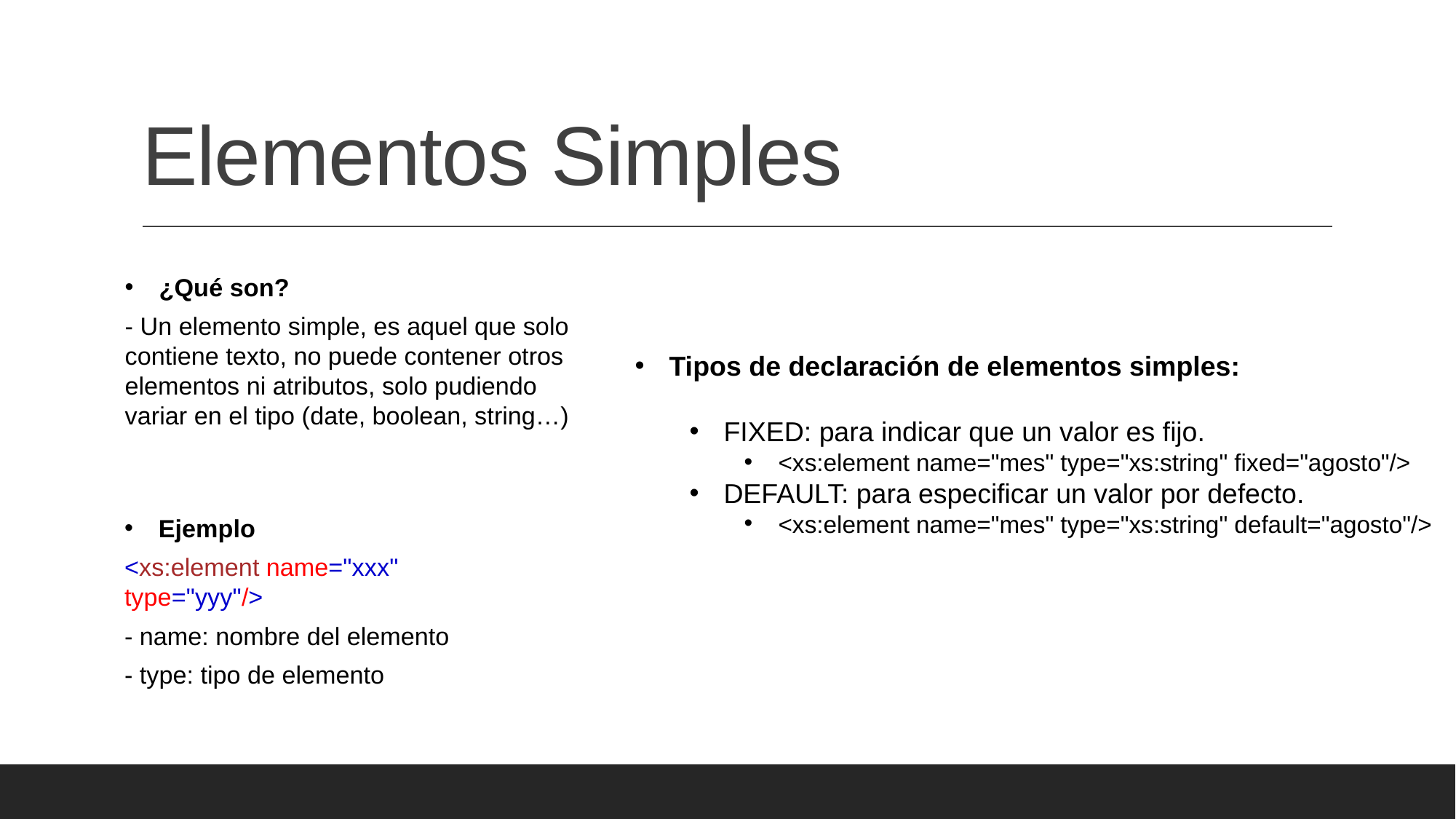

# Elementos Simples
¿Qué son?
- Un elemento simple, es aquel que solo contiene texto, no puede contener otros elementos ni atributos, solo pudiendo variar en el tipo (date, boolean, string…)

Tipos de declaración de elementos simples:

FIXED: para indicar que un valor es fijo.
<xs:element name="mes" type="xs:string" fixed="agosto"/>
DEFAULT: para especificar un valor por defecto.
<xs:element name="mes" type="xs:string" default="agosto"/>

Ejemplo
<xs:element name="xxx" type="yyy"/>
- name: nombre del elemento
- type: tipo de elemento